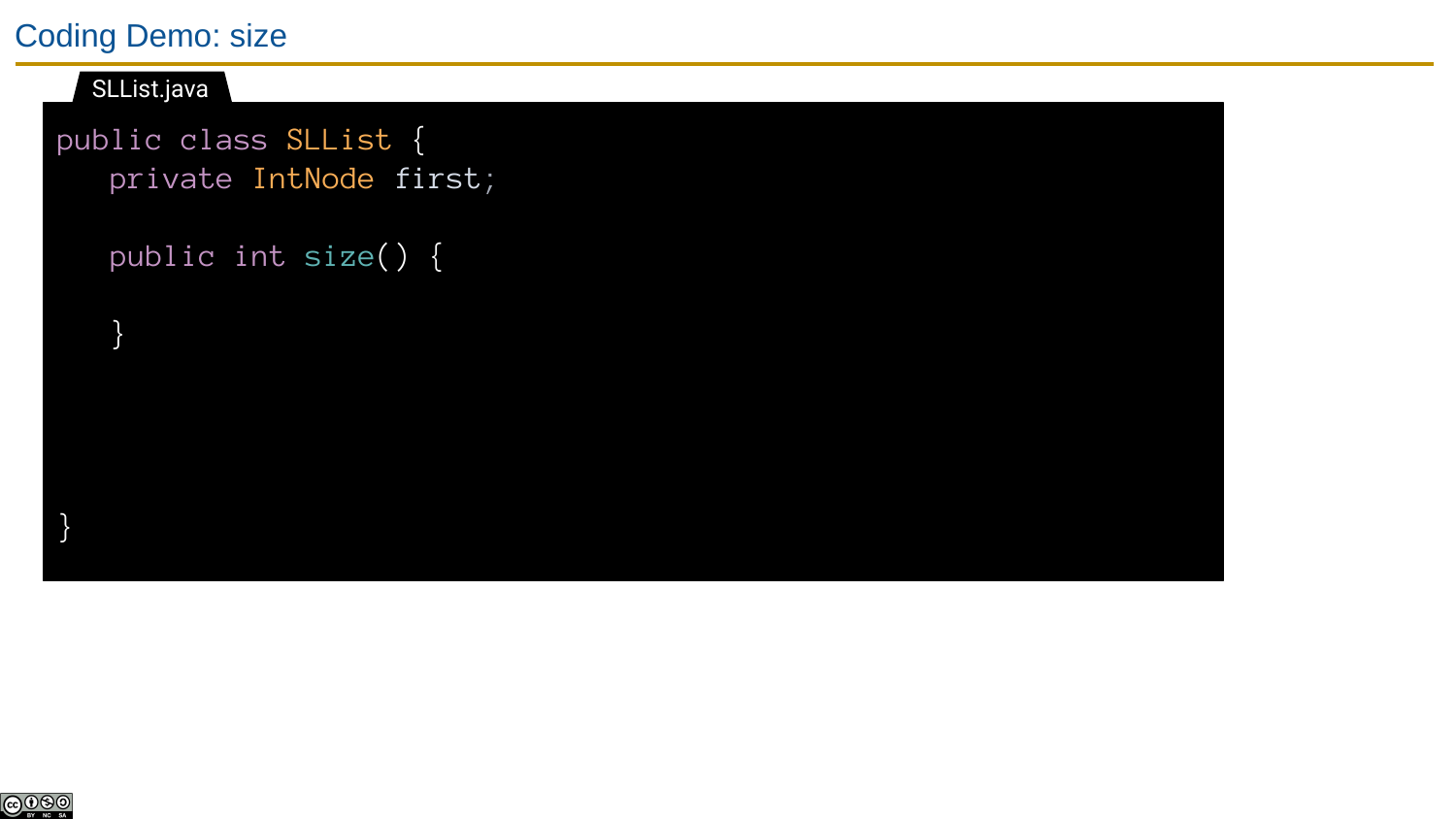

# Coding Demo: size
SLList.java
public class SLList {
   private IntNode first;

   public int size() {

   }

}